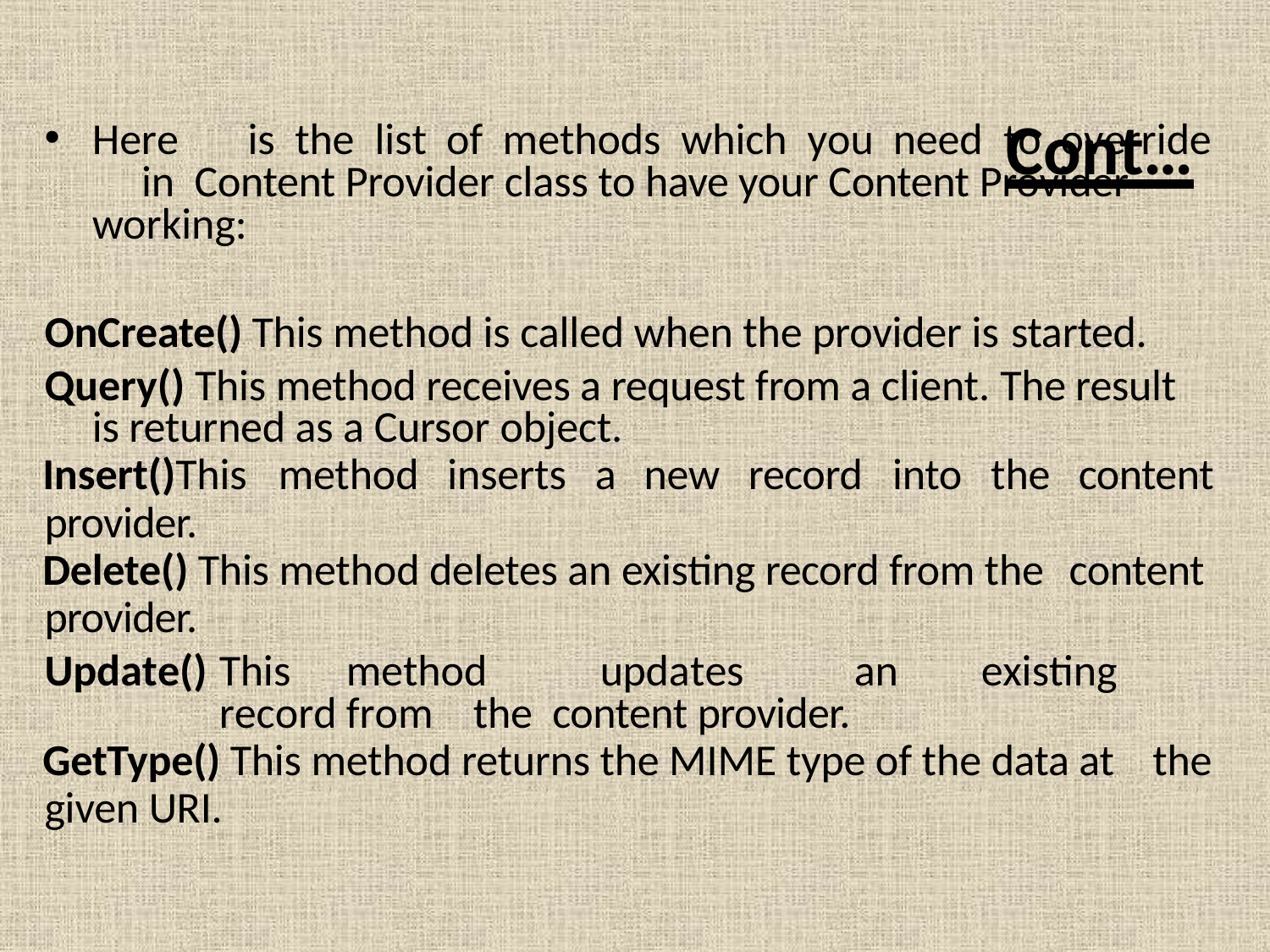

# Cont…
Here	is	the	list	of	methods	which	you	need	to	override	in  Content Provider class to have your Content Provider working:

OnCreate() This method is called when the provider is started.
Query() This method receives a request from a client. The result  is returned as a Cursor object.
Insert()This	method	inserts	a	new	record	into	the	content
provider.
Delete() This method deletes an existing record from the  content
provider.
Update()	This	method	updates	an	existing	record	from	the  content provider.
GetType() This method returns the MIME type of the data at   the given URI.